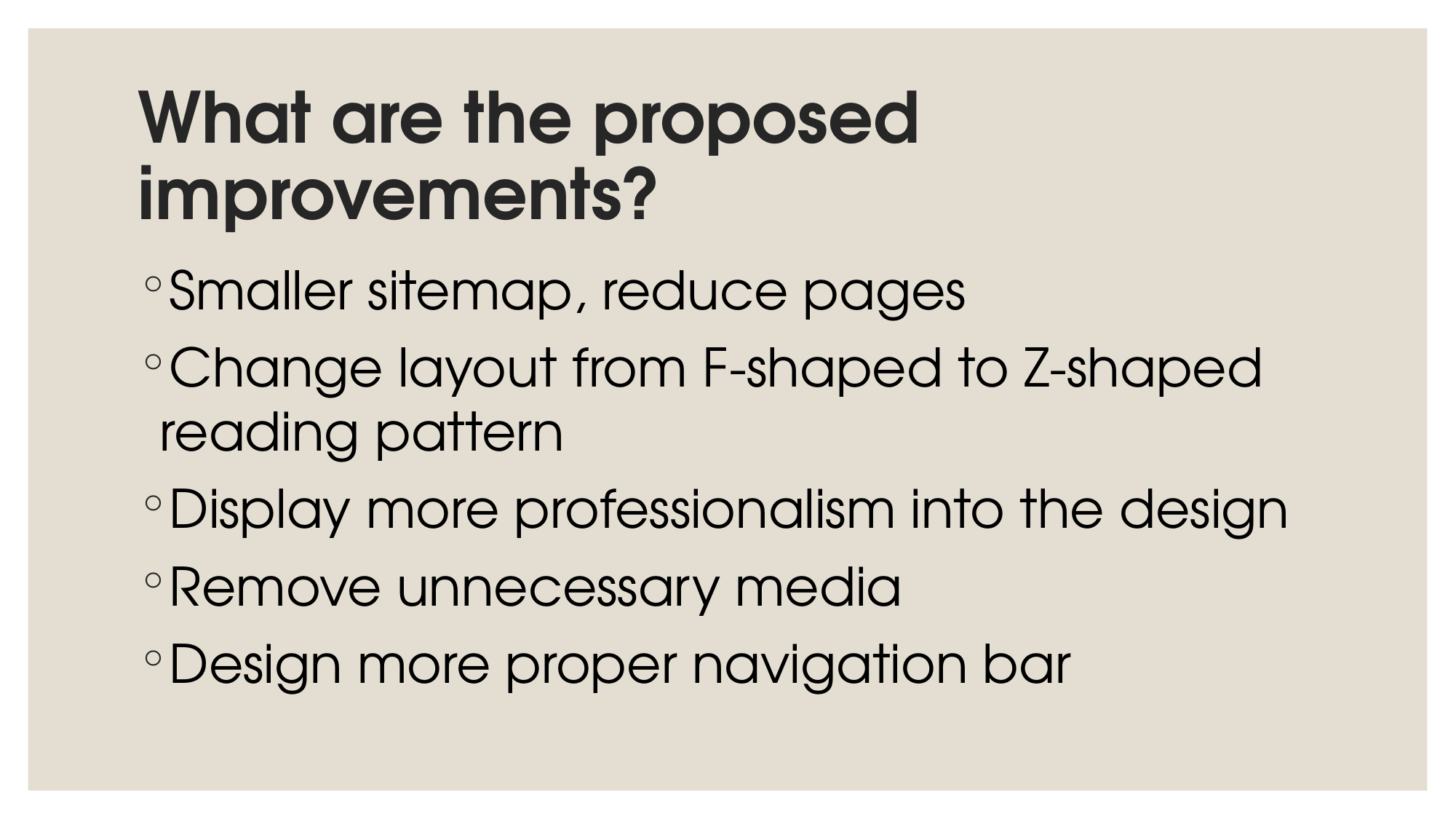

# What are the proposed improvements?
Smaller sitemap, reduce pages
Change layout from F-shaped to Z-shaped reading pattern
Display more professionalism into the design
Remove unnecessary media
Design more proper navigation bar